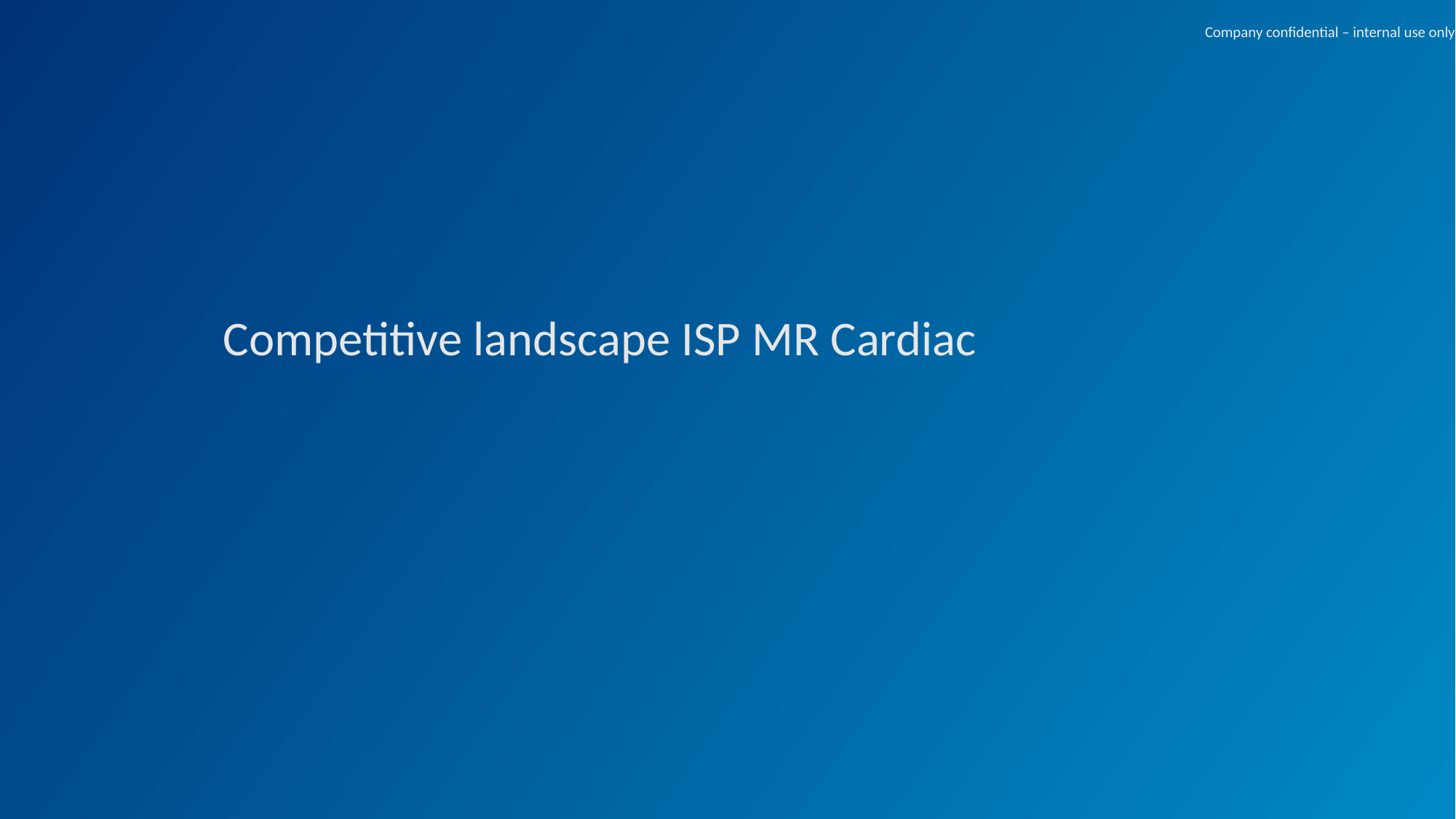

Company confidential – internal use only
# Competitive landscape ISP MR Cardiac